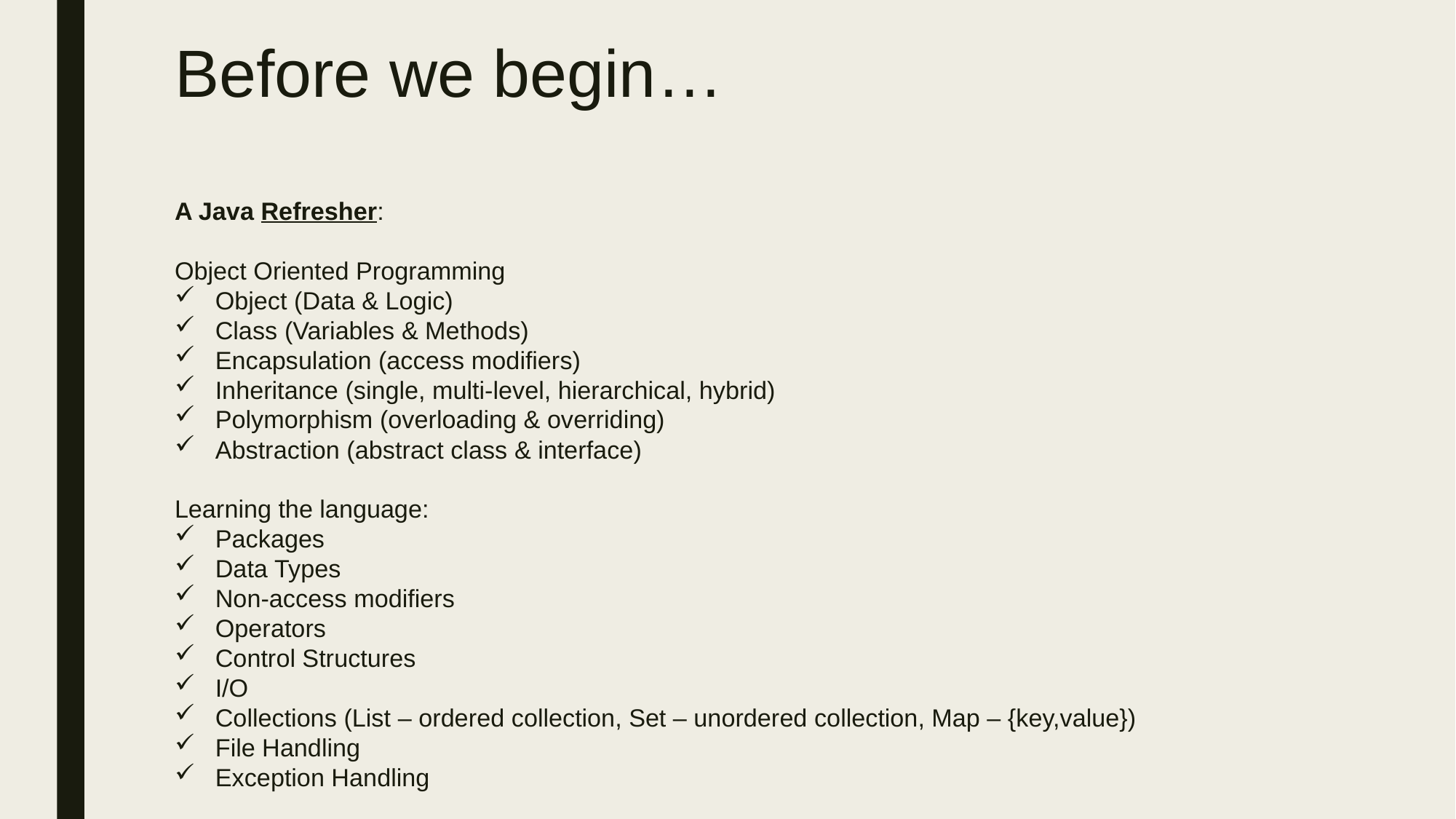

# Before we begin…
A Java Refresher:

Object Oriented Programming
Object (Data & Logic)
Class (Variables & Methods)
Encapsulation (access modifiers)
Inheritance (single, multi-level, hierarchical, hybrid)
Polymorphism (overloading & overriding)
Abstraction (abstract class & interface)

Learning the language:
Packages
Data Types
Non-access modifiers
Operators
Control Structures
I/O
Collections (List – ordered collection, Set – unordered collection, Map – {key,value})
File Handling
Exception Handling